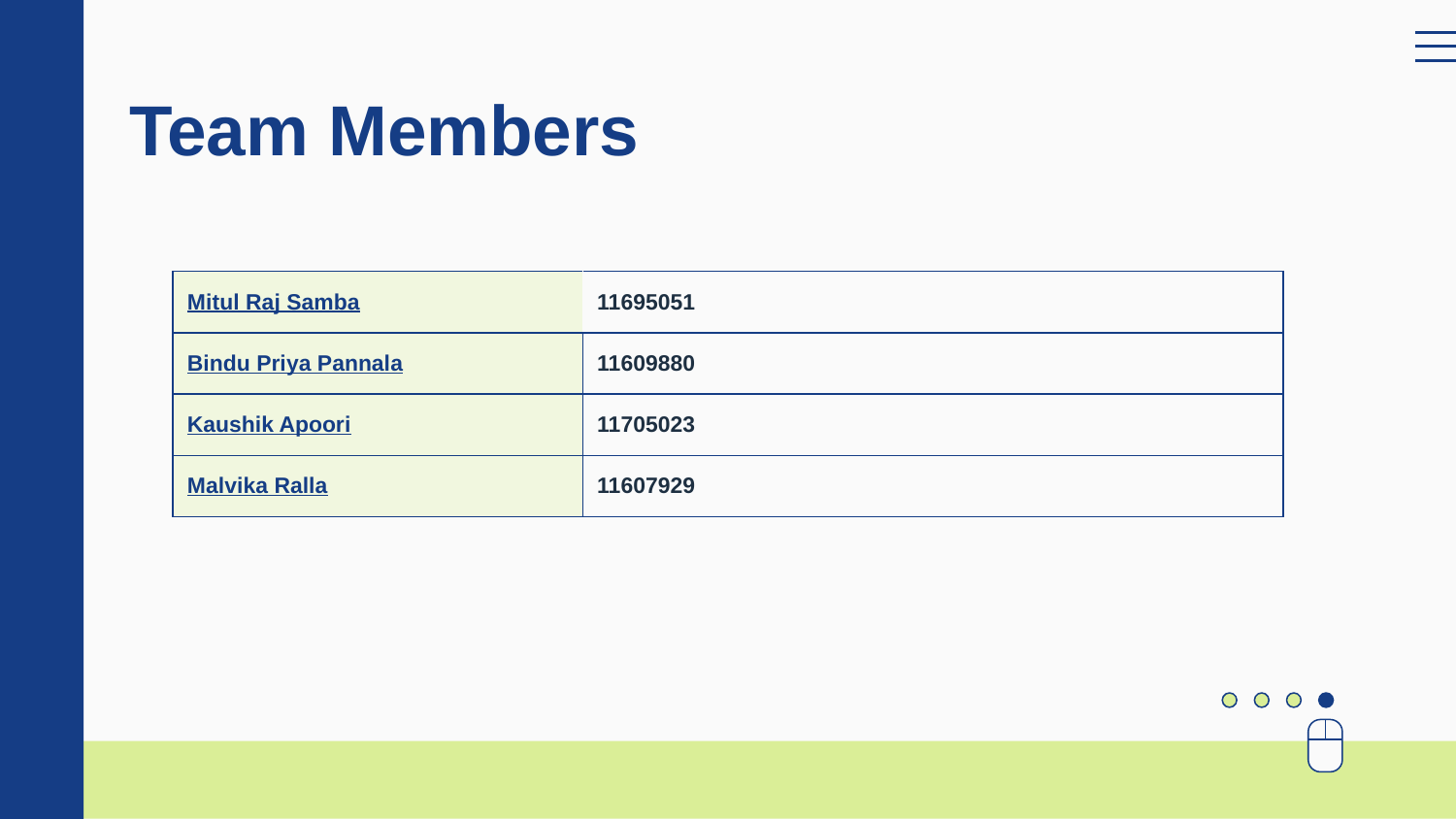

# Team Members
| Mitul Raj Samba | 11695051 |
| --- | --- |
| Bindu Priya Pannala | 11609880 |
| Kaushik Apoori | 11705023 |
| Malvika Ralla | 11607929 |